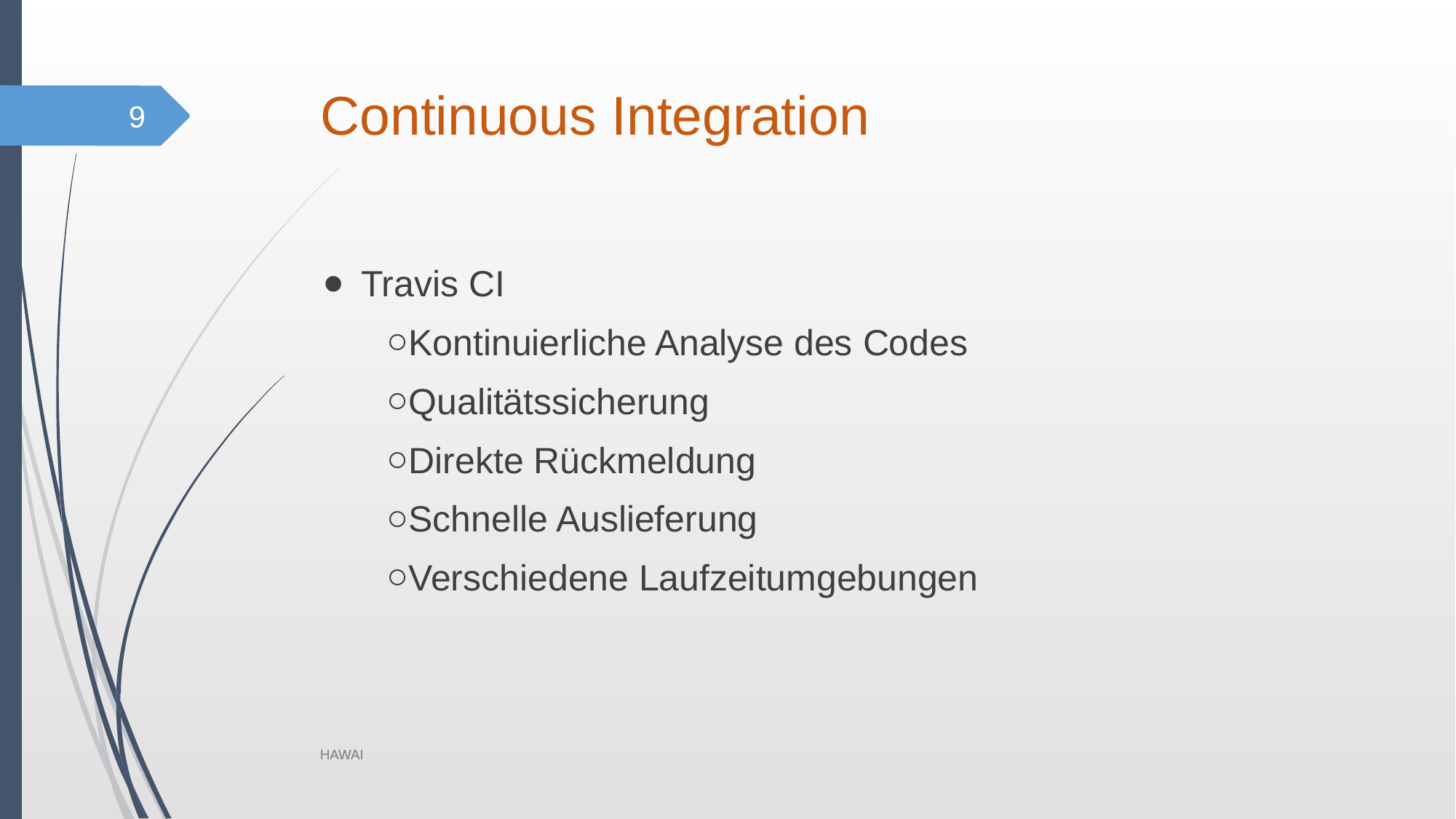

# Continuous Integration
9
Travis CI
Kontinuierliche Analyse des Codes
Qualitätssicherung
Direkte Rückmeldung
Schnelle Auslieferung
Verschiedene Laufzeitumgebungen